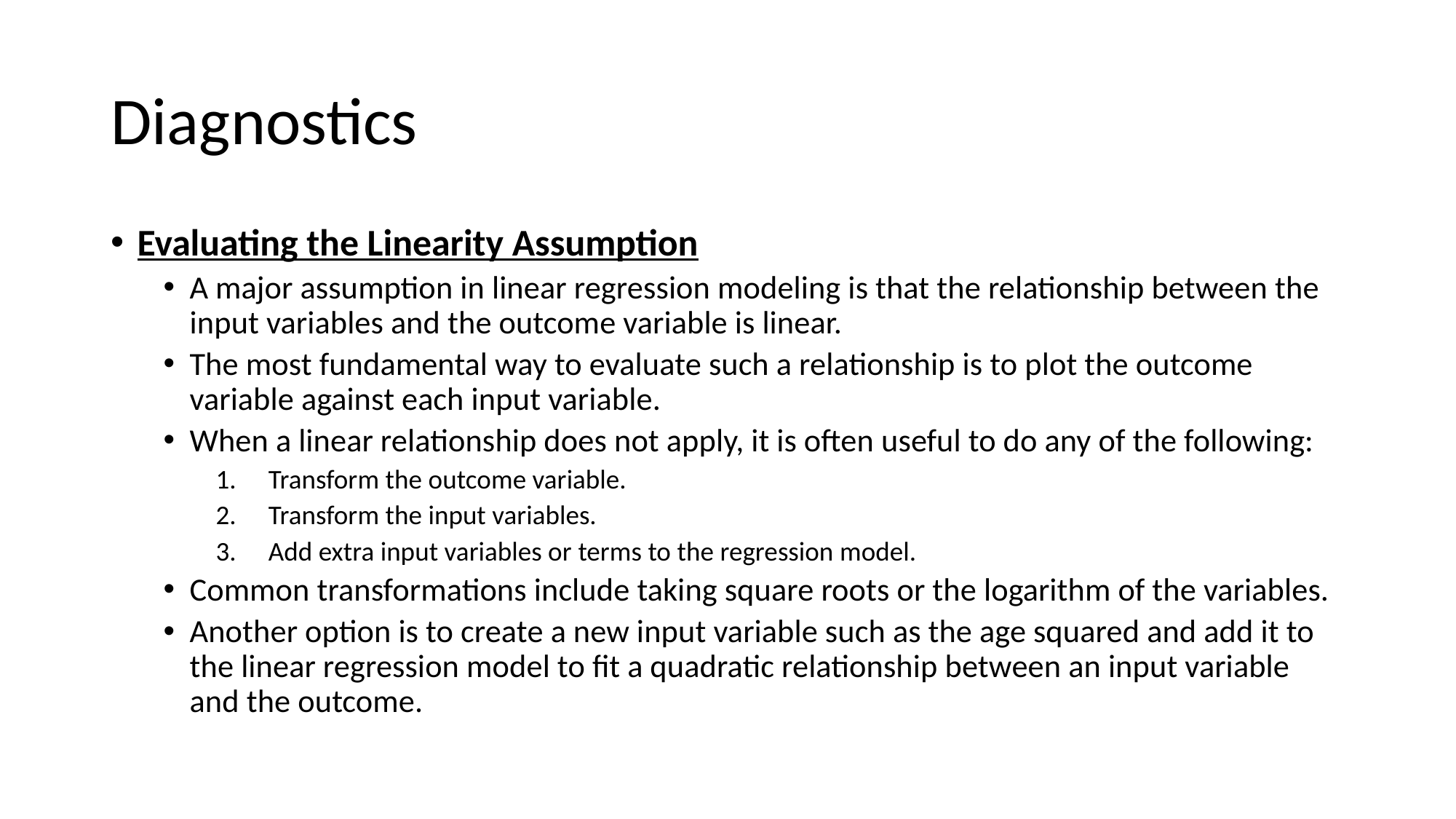

# Diagnostics
Evaluating the Linearity Assumption
A major assumption in linear regression modeling is that the relationship between the input variables and the outcome variable is linear.
The most fundamental way to evaluate such a relationship is to plot the outcome variable against each input variable.
When a linear relationship does not apply, it is often useful to do any of the following:
Transform the outcome variable.
Transform the input variables.
Add extra input variables or terms to the regression model.
Common transformations include taking square roots or the logarithm of the variables.
Another option is to create a new input variable such as the age squared and add it to the linear regression model to fit a quadratic relationship between an input variable and the outcome.